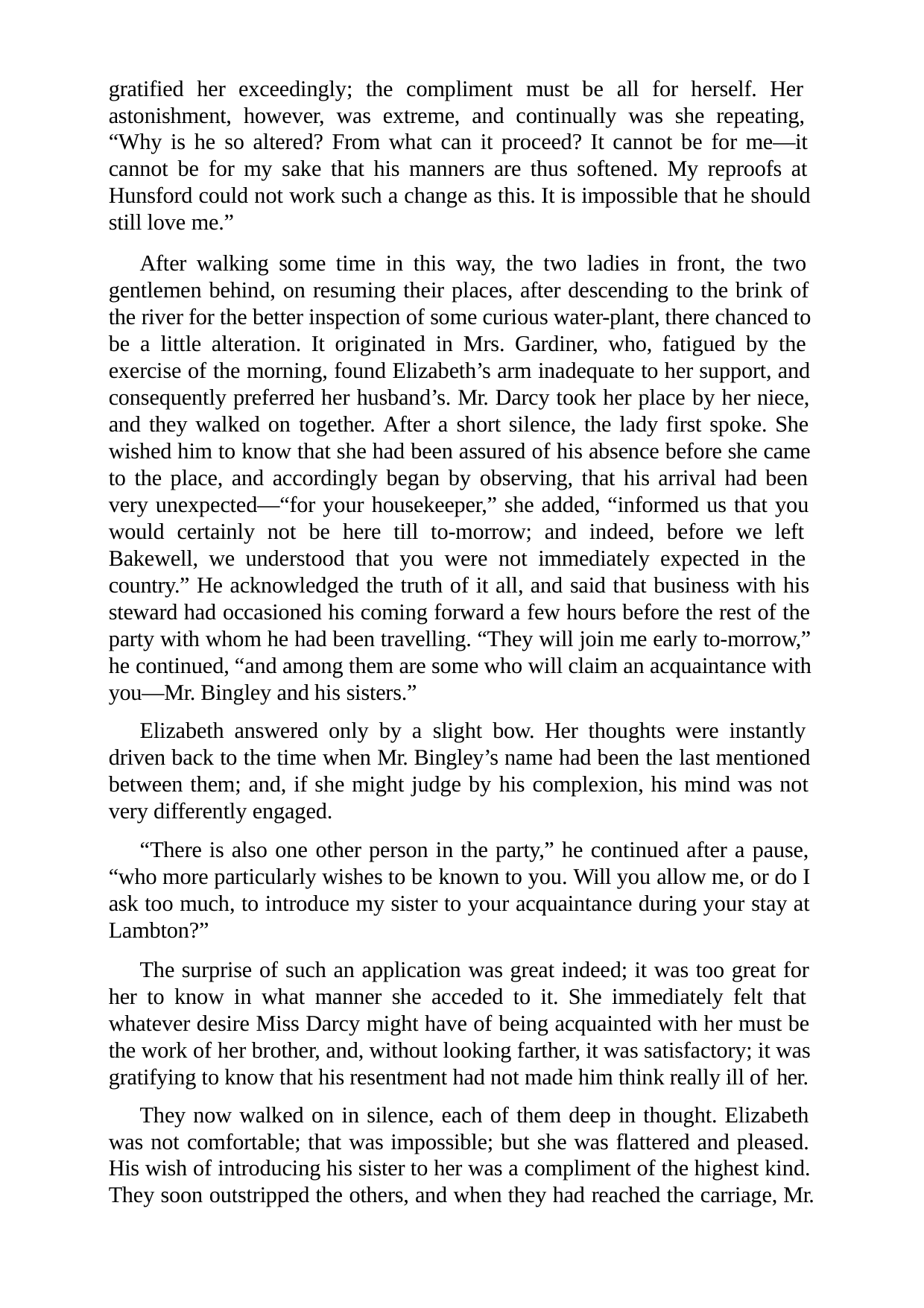

gratified her exceedingly; the compliment must be all for herself. Her  astonishment, however, was extreme, and continually was she repeating,  “Why is he so altered? From what can it proceed? It cannot be for me—it  cannot be for my sake that his manners are thus softened. My reproofs at  Hunsford could not work such a change as this. It is impossible that he should  still love me.”
After walking some time in this way, the two ladies in front, the two  gentlemen behind, on resuming their places, after descending to the brink of  the river for the better inspection of some curious water-plant, there chanced to  be a little alteration. It originated in Mrs. Gardiner, who, fatigued by the  exercise of the morning, found Elizabeth’s arm inadequate to her support, and  consequently preferred her husband’s. Mr. Darcy took her place by her niece,  and they walked on together. After a short silence, the lady first spoke. She  wished him to know that she had been assured of his absence before she came  to the place, and accordingly began by observing, that his arrival had been  very unexpected—“for your housekeeper,” she added, “informed us that you  would certainly not be here till to-morrow; and indeed, before we left  Bakewell, we understood that you were not immediately expected in the  country.” He acknowledged the truth of it all, and said that business with his  steward had occasioned his coming forward a few hours before the rest of the  party with whom he had been travelling. “They will join me early to-morrow,”  he continued, “and among them are some who will claim an acquaintance with  you—Mr. Bingley and his sisters.”
Elizabeth answered only by a slight bow. Her thoughts were instantly  driven back to the time when Mr. Bingley’s name had been the last mentioned  between them; and, if she might judge by his complexion, his mind was not  very differently engaged.
“There is also one other person in the party,” he continued after a pause,  “who more particularly wishes to be known to you. Will you allow me, or do I  ask too much, to introduce my sister to your acquaintance during your stay at  Lambton?”
The surprise of such an application was great indeed; it was too great for  her to know in what manner she acceded to it. She immediately felt that  whatever desire Miss Darcy might have of being acquainted with her must be  the work of her brother, and, without looking farther, it was satisfactory; it was  gratifying to know that his resentment had not made him think really ill of her.
They now walked on in silence, each of them deep in thought. Elizabeth  was not comfortable; that was impossible; but she was flattered and pleased.  His wish of introducing his sister to her was a compliment of the highest kind.  They soon outstripped the others, and when they had reached the carriage, Mr.